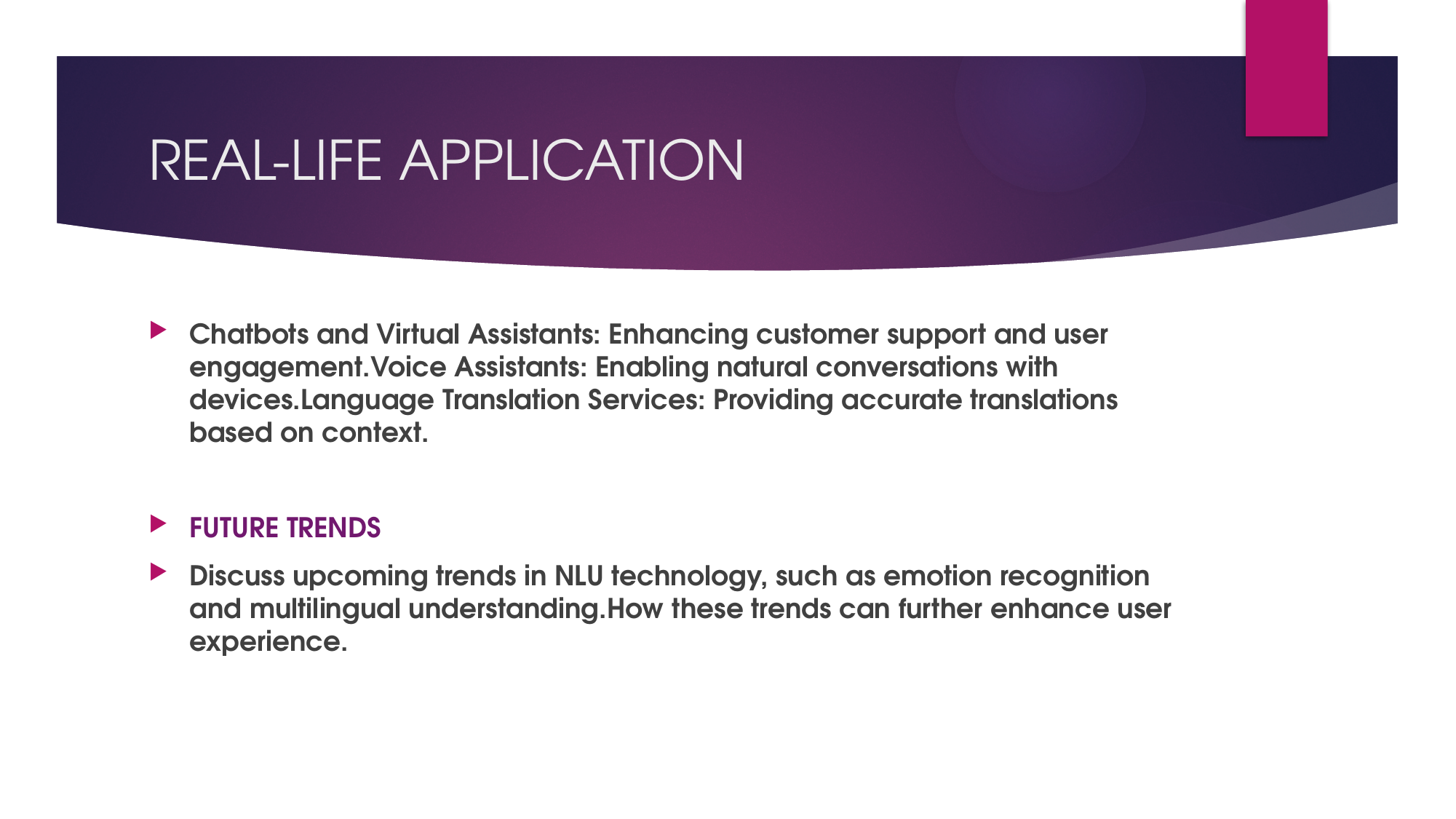

# REAL-LIFE APPLICATION
Chatbots and Virtual Assistants: Enhancing customer support and user engagement.Voice Assistants: Enabling natural conversations with devices.Language Translation Services: Providing accurate translations based on context.

FUTURE TRENDS
Discuss upcoming trends in NLU technology, such as emotion recognition and multilingual understanding.How these trends can further enhance user experience.